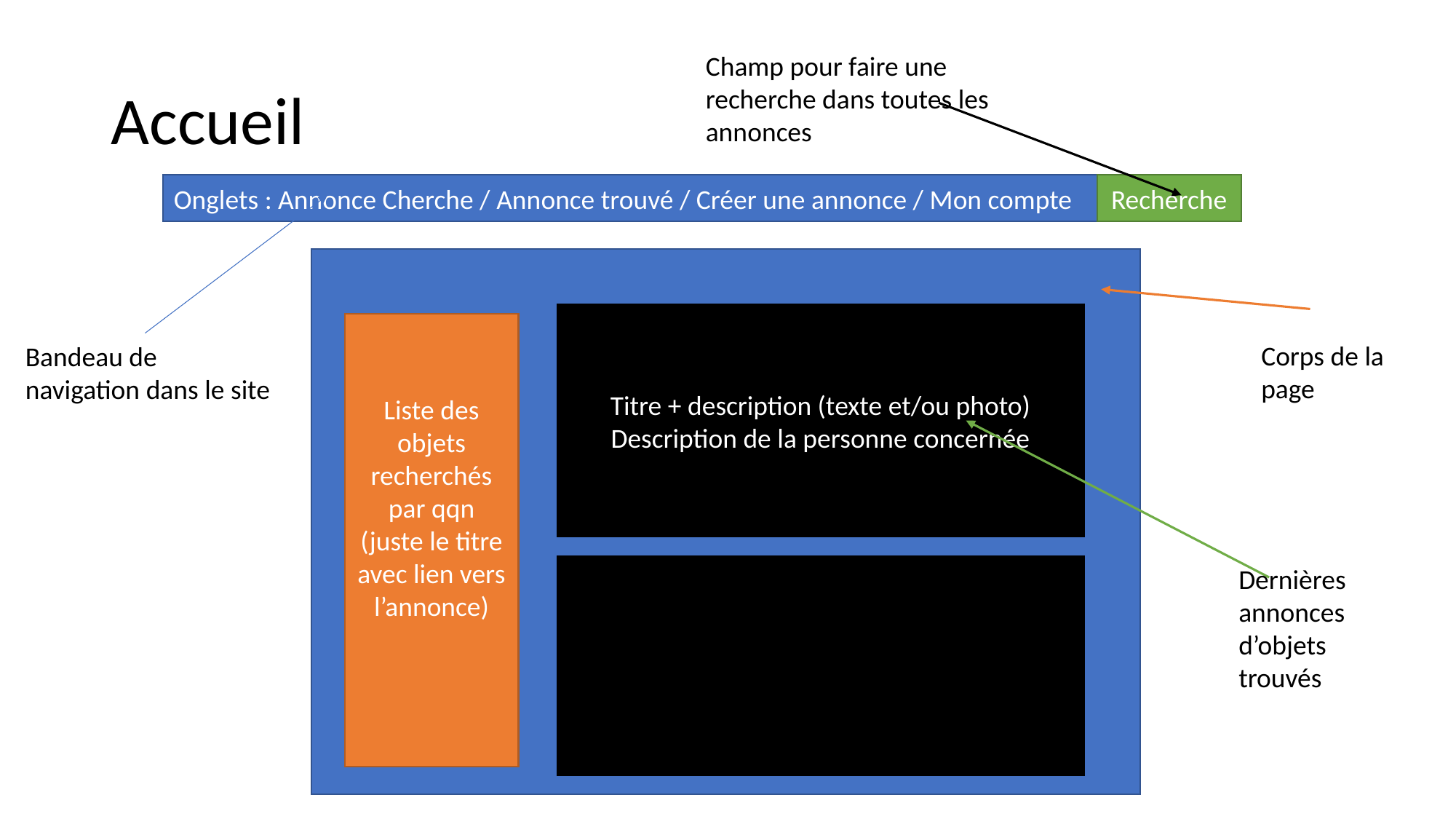

# Accueil
Champ pour faire une recherche dans toutes les annonces
Onglets : Annonce Cherche / Annonce trouvé / Créer une annonce / Mon compte
Recherche

Titre + description (texte et/ou photo)
Description de la personne concernée
Liste des objets recherchés par qqn (juste le titre avec lien vers l’annonce)

Corps de la page
Bandeau de navigation dans le site

Dernières annonces d’objets trouvés